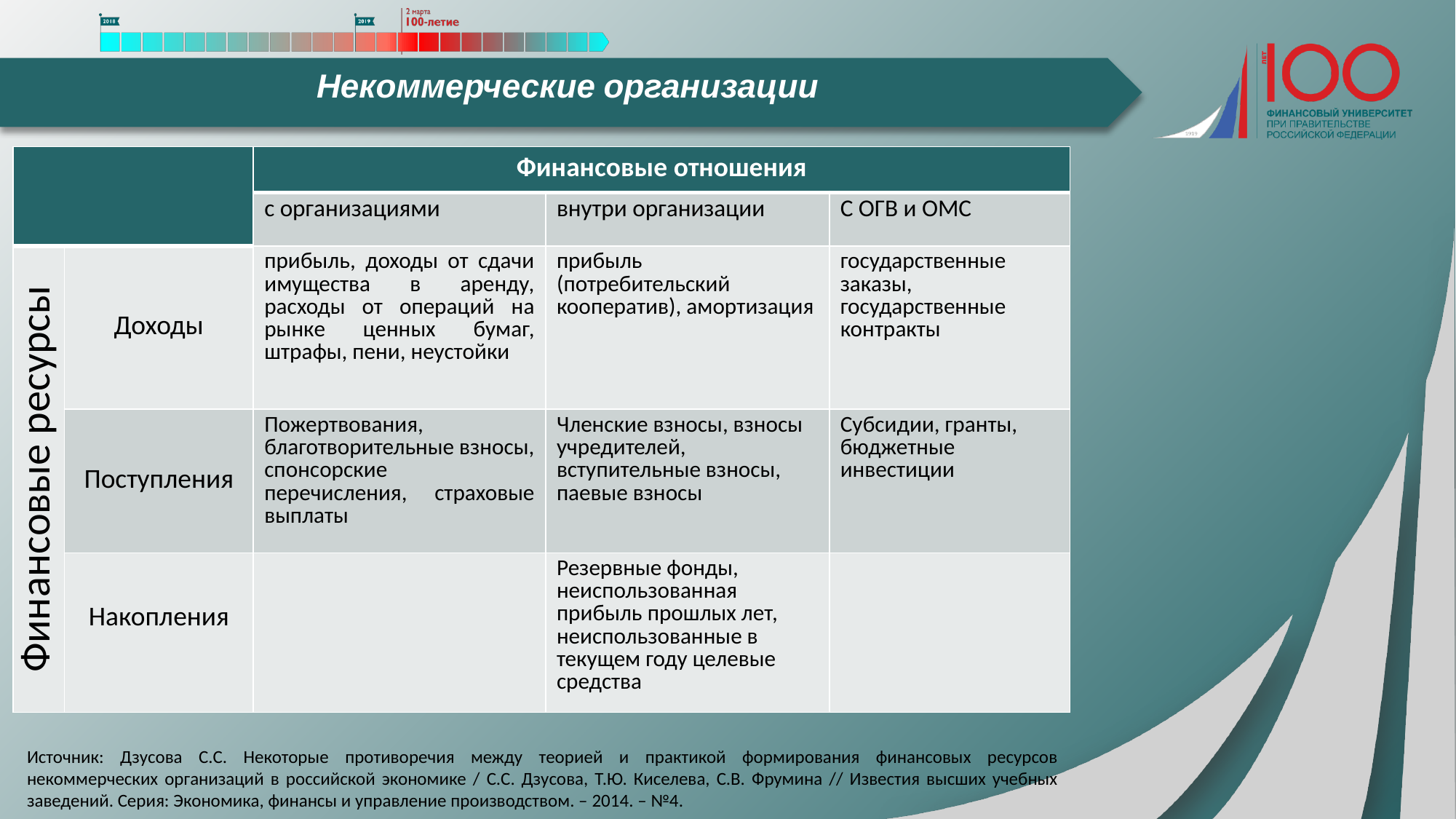

Некоммерческие организации
|  |  | Финансовые отношения |  |  |
| --- | --- | --- | --- | --- |
|  |  | с организациями | внутри организации | С ОГВ и ОМС |
| Финансовые ресурсы | Доходы | прибыль, доходы от сдачи имущества в аренду, расходы от операций на рынке ценных бумаг, штрафы, пени, неустойки | прибыль (потребительский кооператив), амортизация | государственные заказы, государственные контракты |
|  | Поступления | Пожертвования, благотворительные взносы, спонсорские перечисления, страховые выплаты | Членские взносы, взносы учредителей, вступительные взносы, паевые взносы | Субсидии, гранты, бюджетные инвестиции |
|  | Накопления |  | Резервные фонды, неиспользованная прибыль прошлых лет, неиспользованные в текущем году целевые средства |  |
Источник: Дзусова С.С. Некоторые противоречия между теорией и практикой формирования финансовых ресурсов некоммерческих организаций в российской экономике / С.С. Дзусова, Т.Ю. Киселева, С.В. Фрумина // Известия высших учебных заведений. Серия: Экономика, финансы и управление производством. – 2014. – №4.